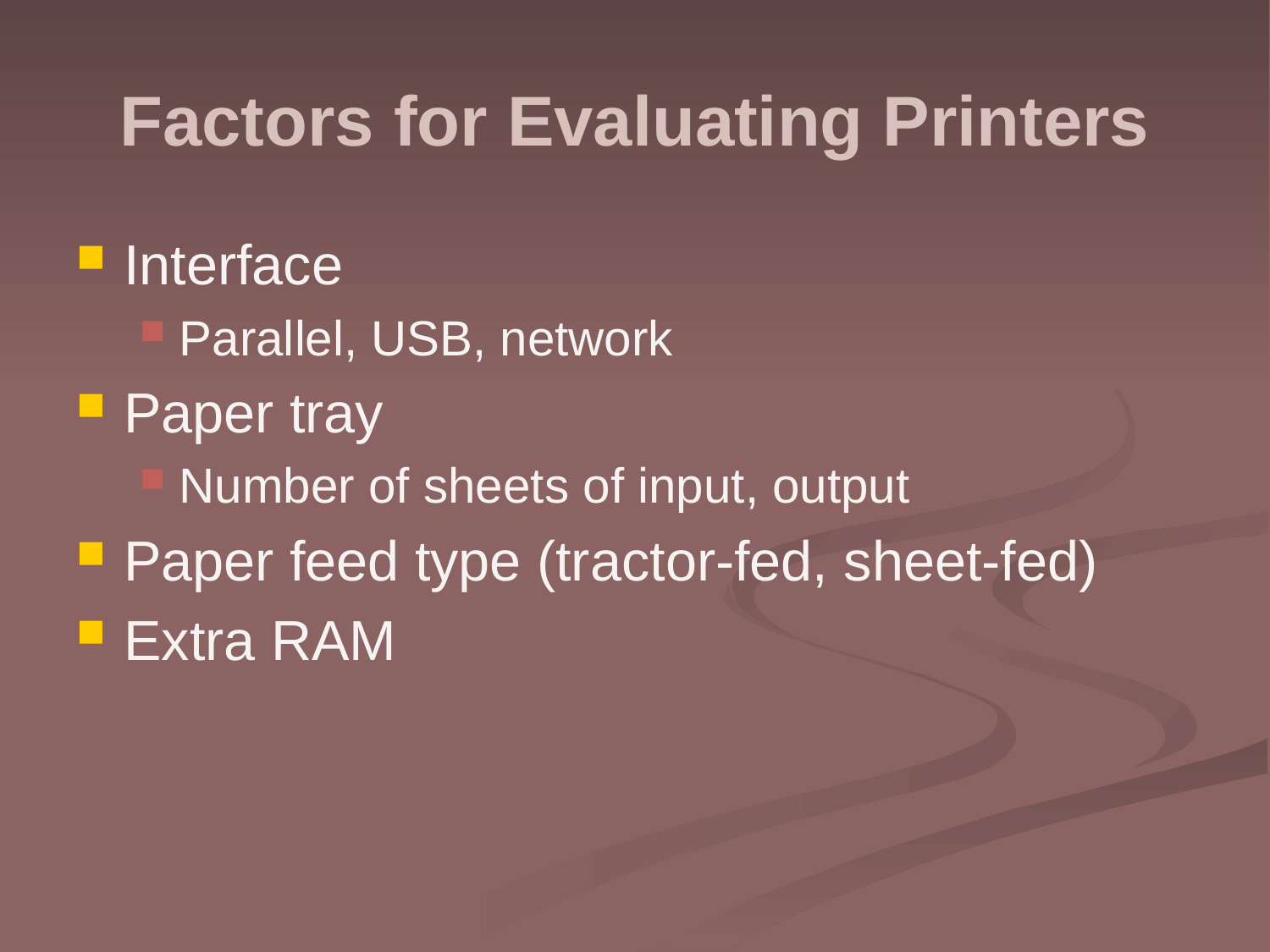

# Factors for Evaluating Printers
Interface
Parallel, USB, network
Paper tray
Number of sheets of input, output
Paper feed type (tractor-fed, sheet-fed)
Extra RAM